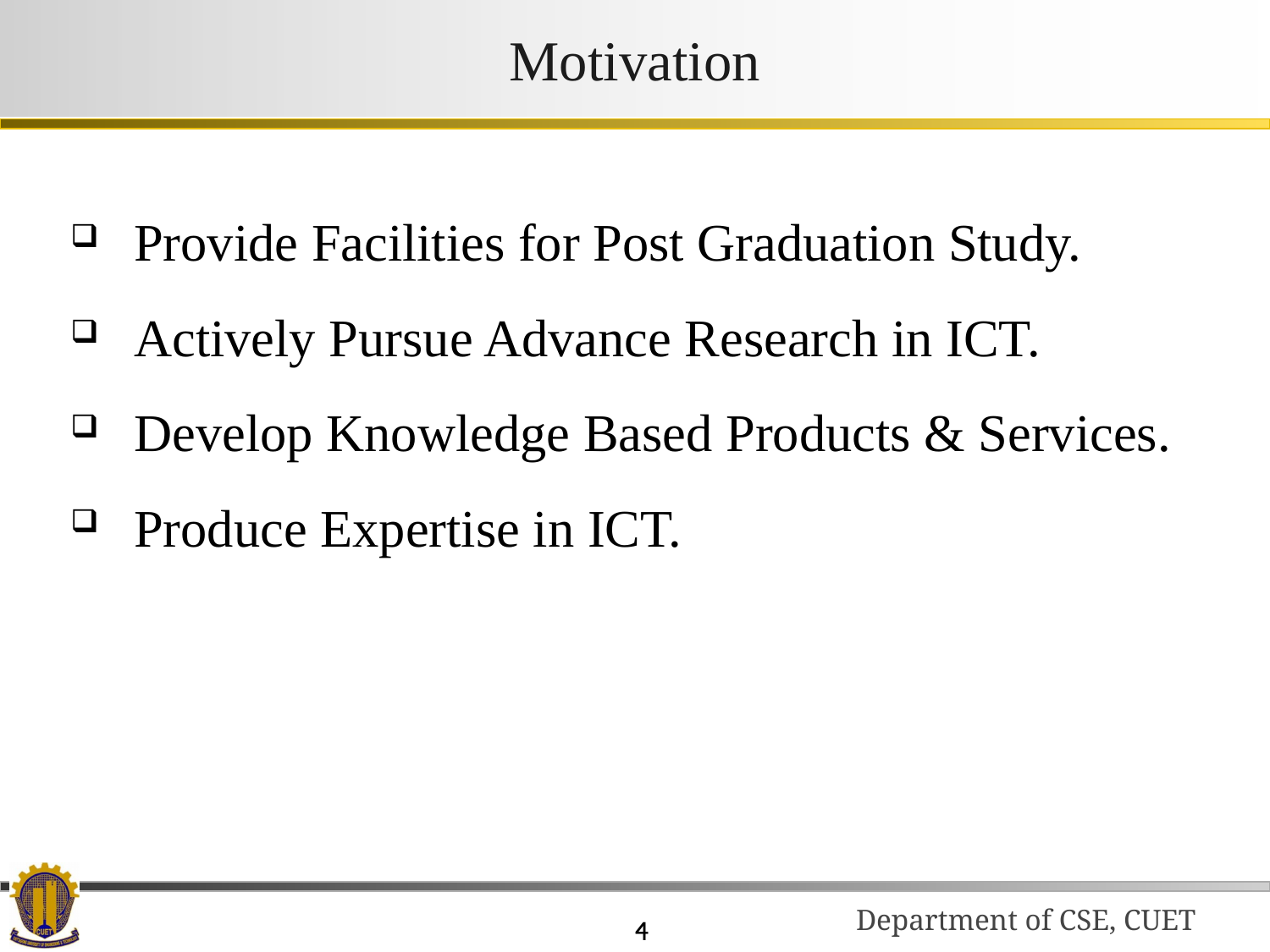

# Motivation
Provide Facilities for Post Graduation Study.
Actively Pursue Advance Research in ICT.
Develop Knowledge Based Products & Services.
Produce Expertise in ICT.